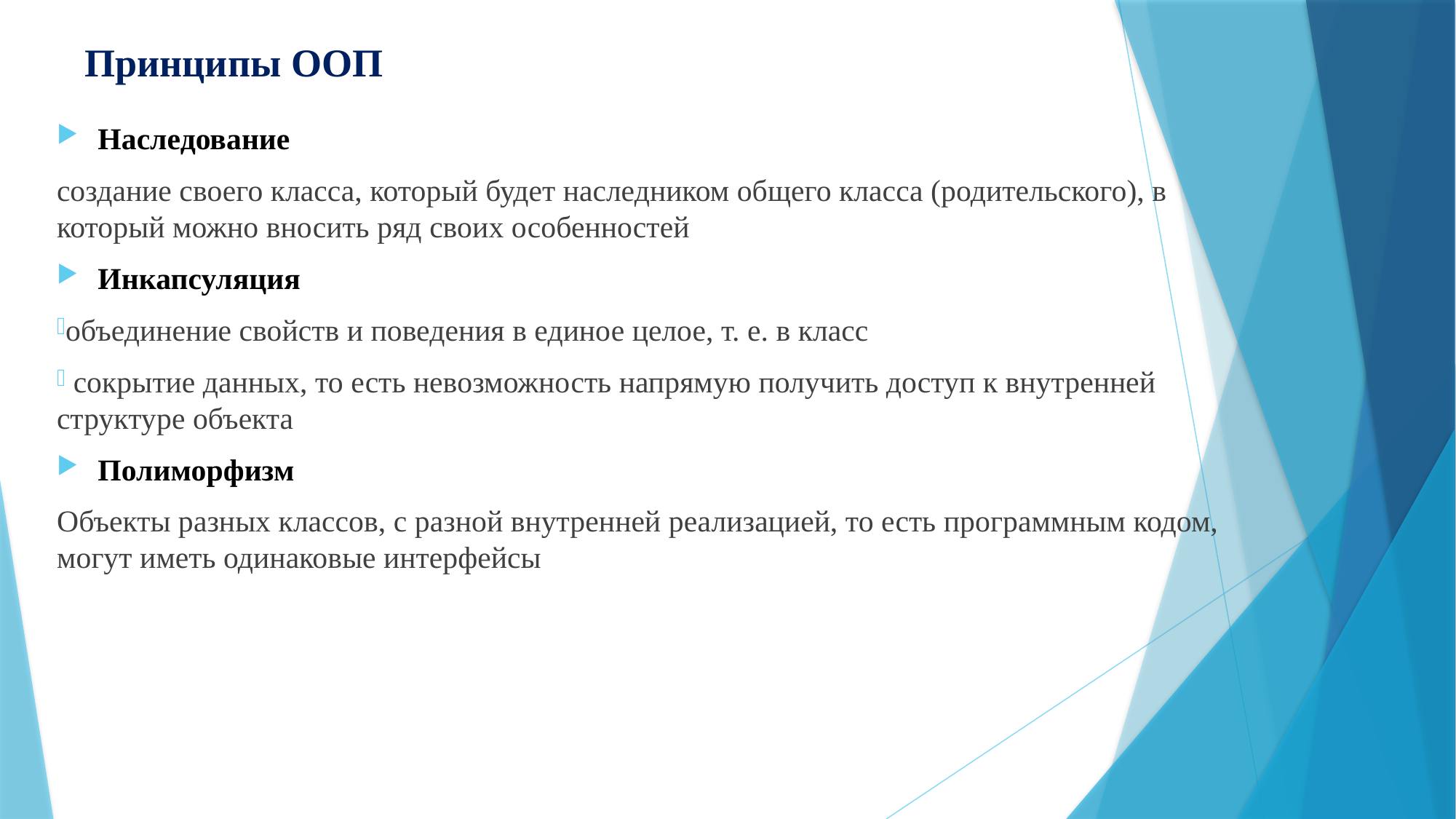

# Принципы ООП
Наследование
создание своего класса, который будет наследником общего класса (родительского), в который можно вносить ряд своих особенностей
Инкапсуляция
объединение свойств и поведения в единое целое, т. е. в класс
 сокрытие данных, то есть невозможность напрямую получить доступ к внутренней структуре объекта
Полиморфизм
Объекты разных классов, с разной внутренней реализацией, то есть программным кодом, могут иметь одинаковые интерфейсы